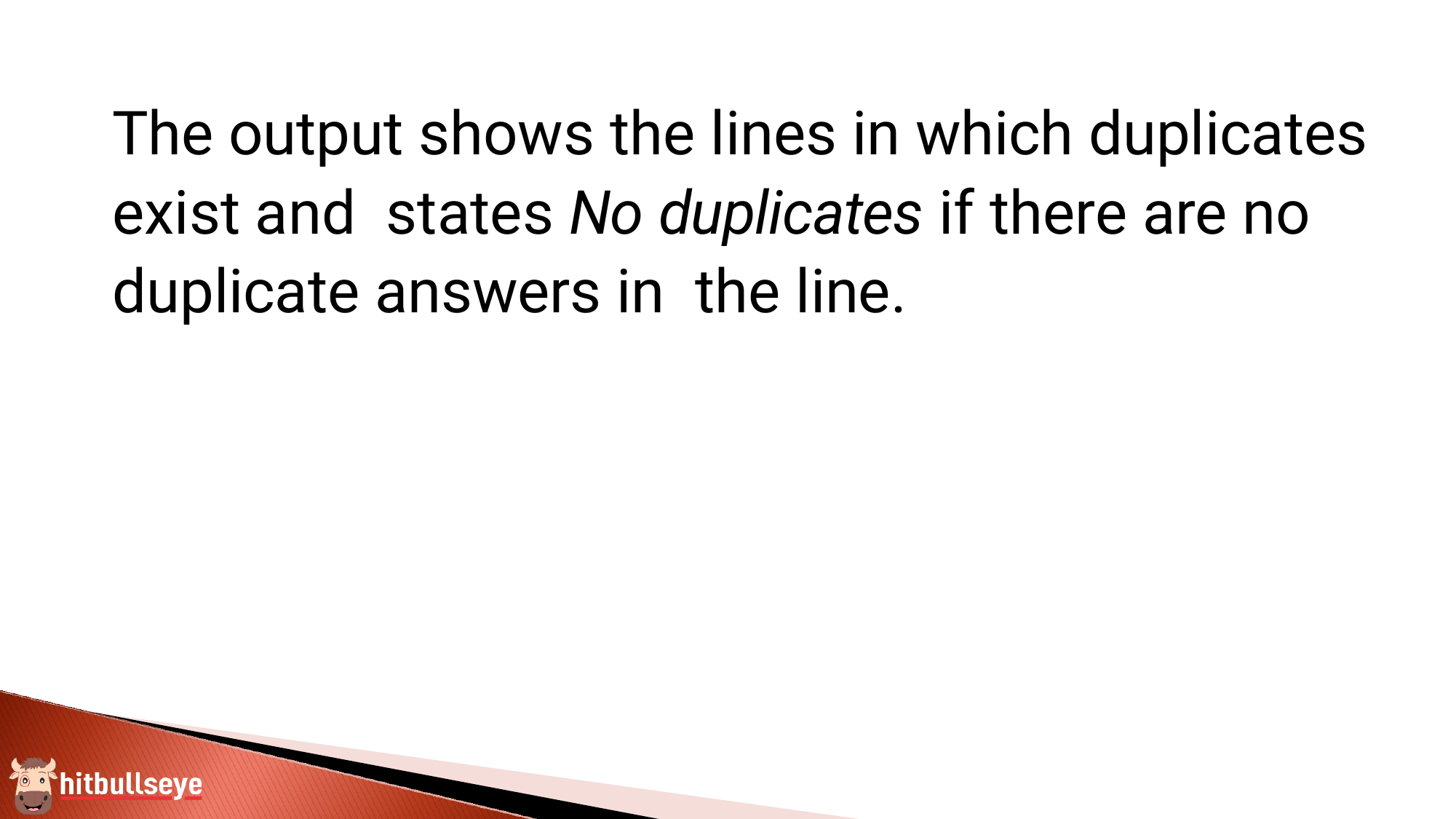

The output shows the lines in which duplicates exist and  states No duplicates if there are no duplicate answers in  the line.